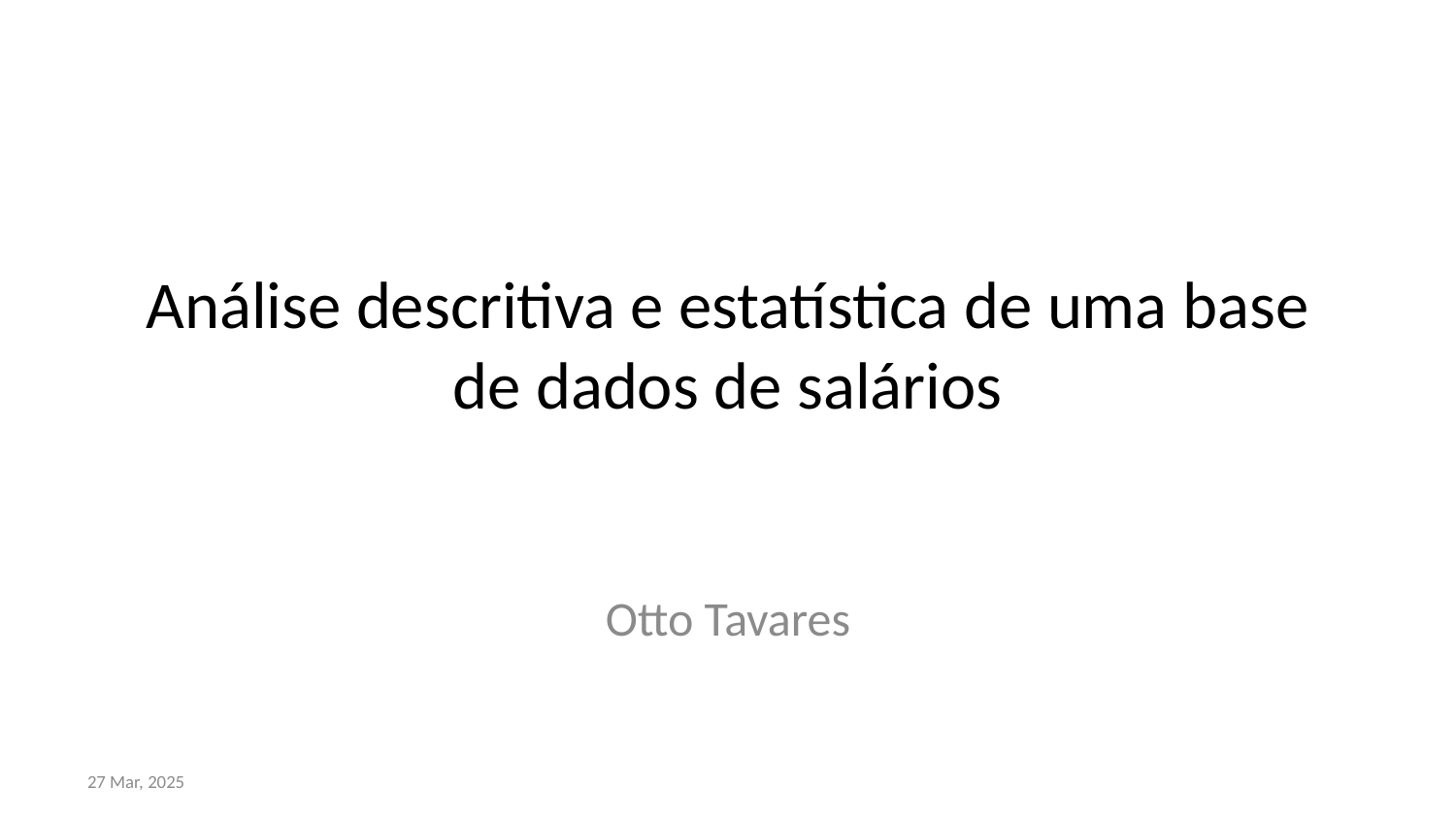

# Análise descritiva e estatística de uma base de dados de salários
Otto Tavares
27 Mar, 2025